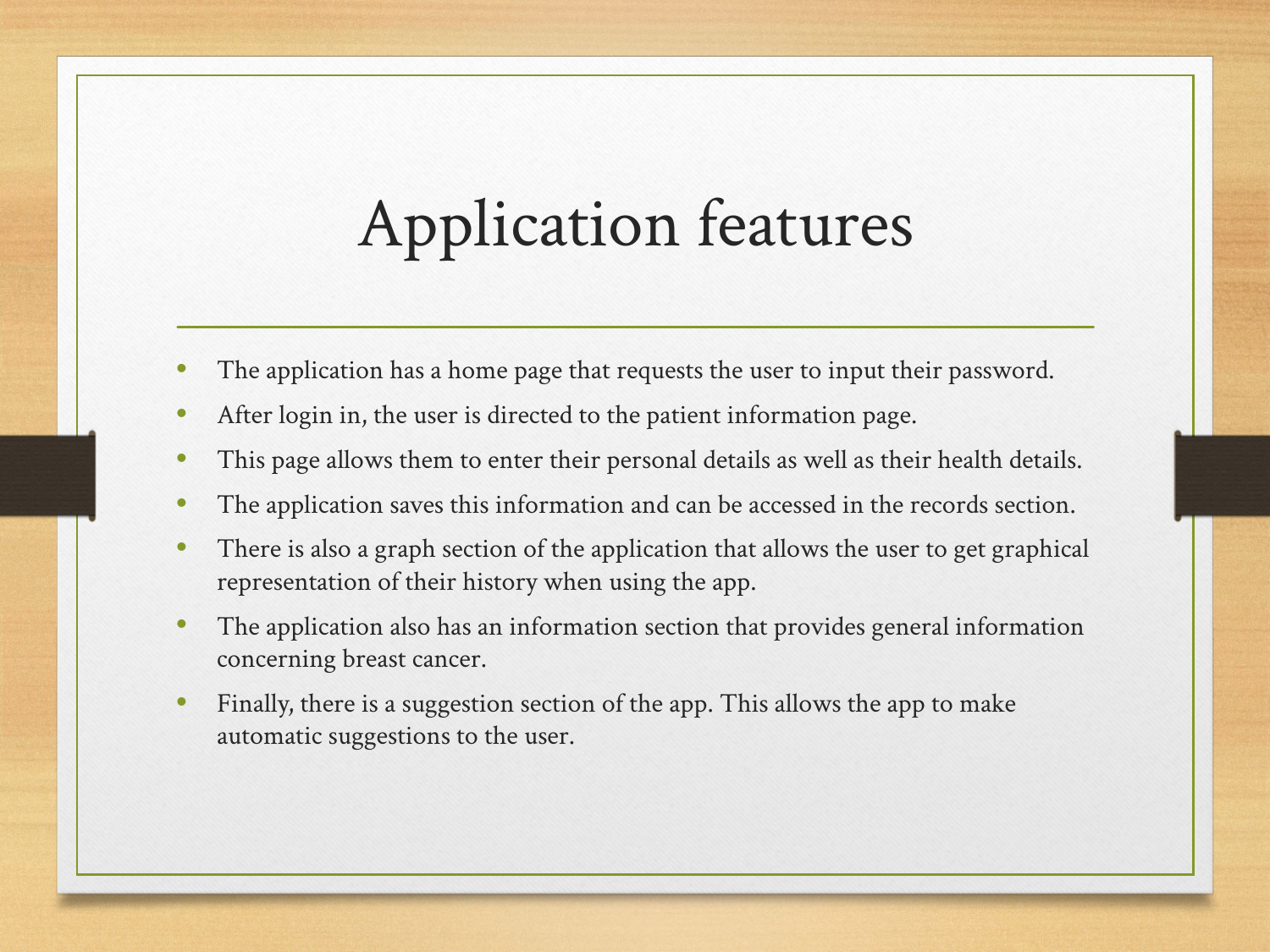

# Application features
The application has a home page that requests the user to input their password.
After login in, the user is directed to the patient information page.
This page allows them to enter their personal details as well as their health details.
The application saves this information and can be accessed in the records section.
There is also a graph section of the application that allows the user to get graphical representation of their history when using the app.
The application also has an information section that provides general information concerning breast cancer.
Finally, there is a suggestion section of the app. This allows the app to make automatic suggestions to the user.